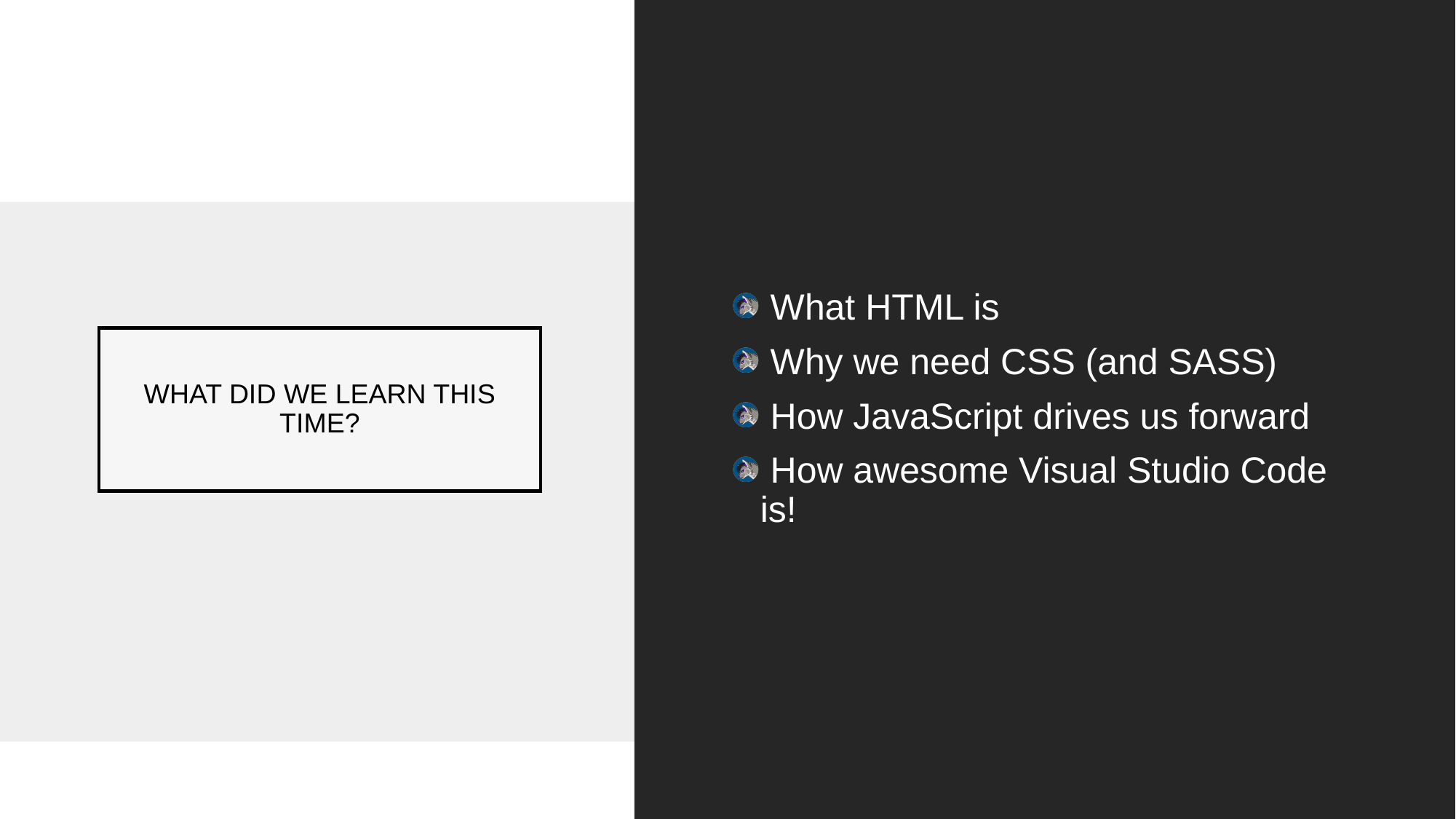

What HTML is
 Why we need CSS (and SASS)
 How JavaScript drives us forward
 How awesome Visual Studio Code is!
# WHAT DID WE LEARN THIS TIME?